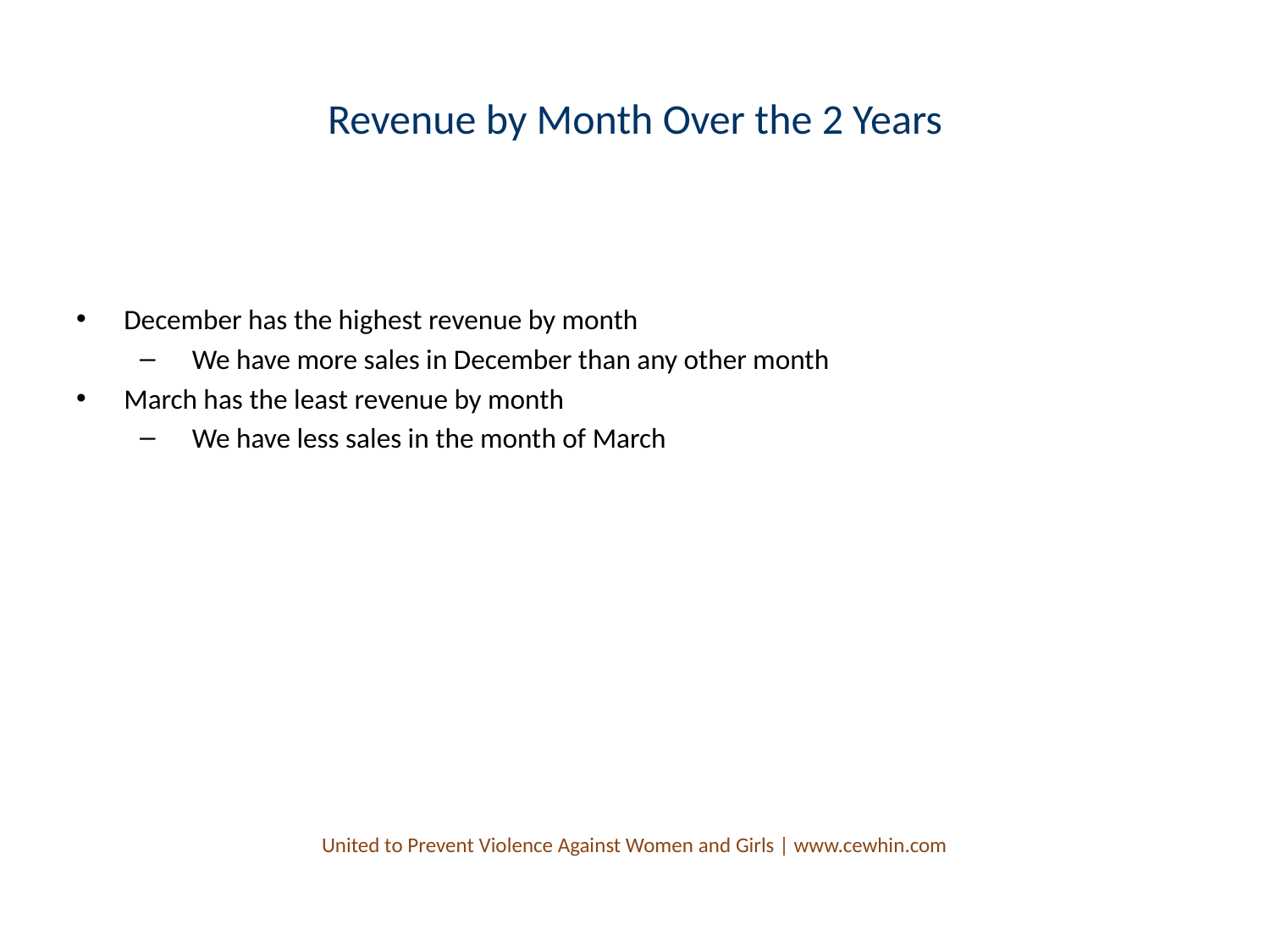

# Revenue by Month Over the 2 Years

December has the highest revenue by month
  We have more sales in December than any other month
March has the least revenue by month
  We have less sales in the month of March
United to Prevent Violence Against Women and Girls | www.cewhin.com